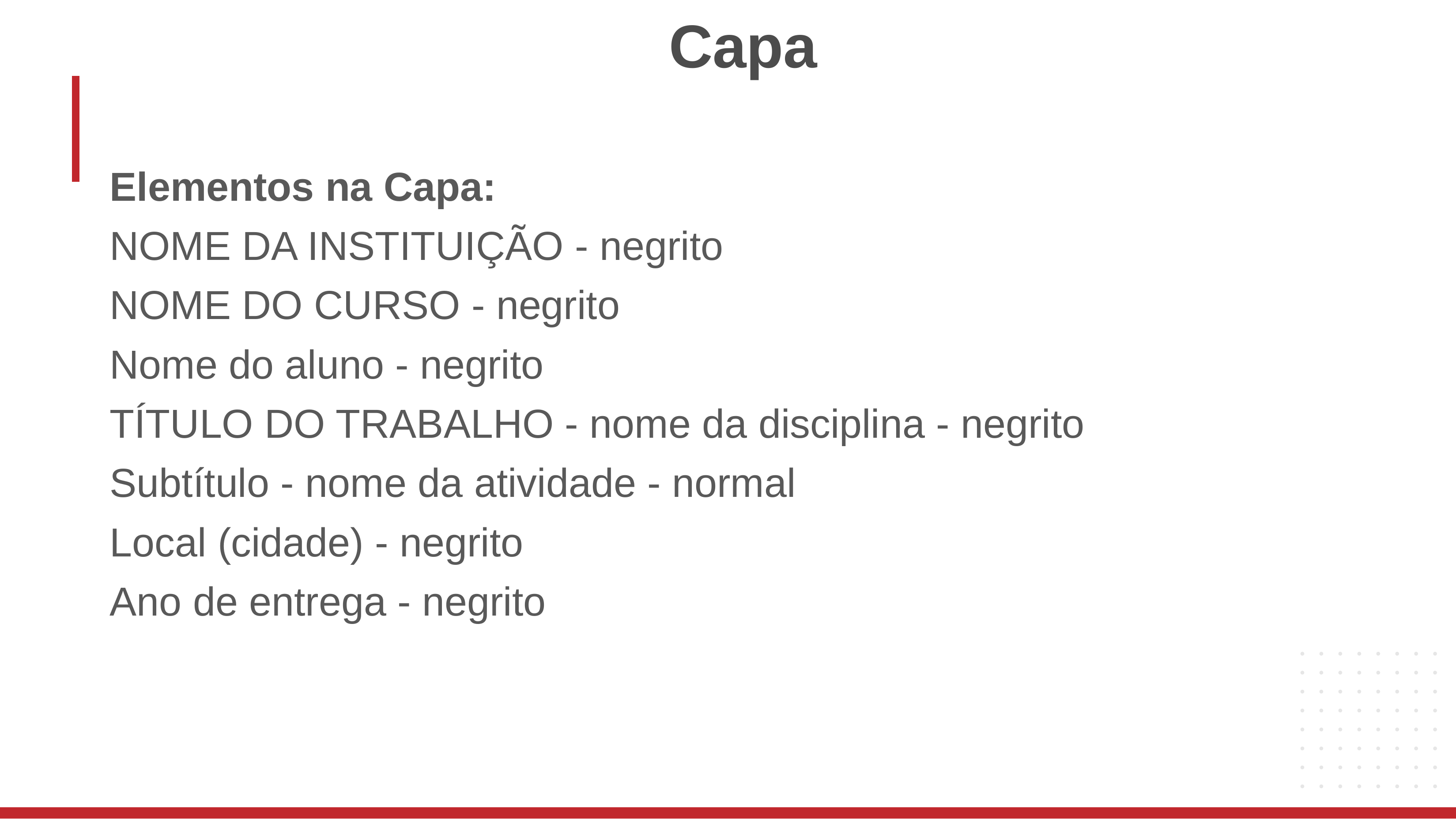

# Capa

Elementos na Capa:
NOME DA INSTITUIÇÃO - negrito
NOME DO CURSO - negrito
Nome do aluno - negrito
TÍTULO DO TRABALHO - nome da disciplina - negrito
Subtítulo - nome da atividade - normal
Local (cidade) - negrito
Ano de entrega - negrito